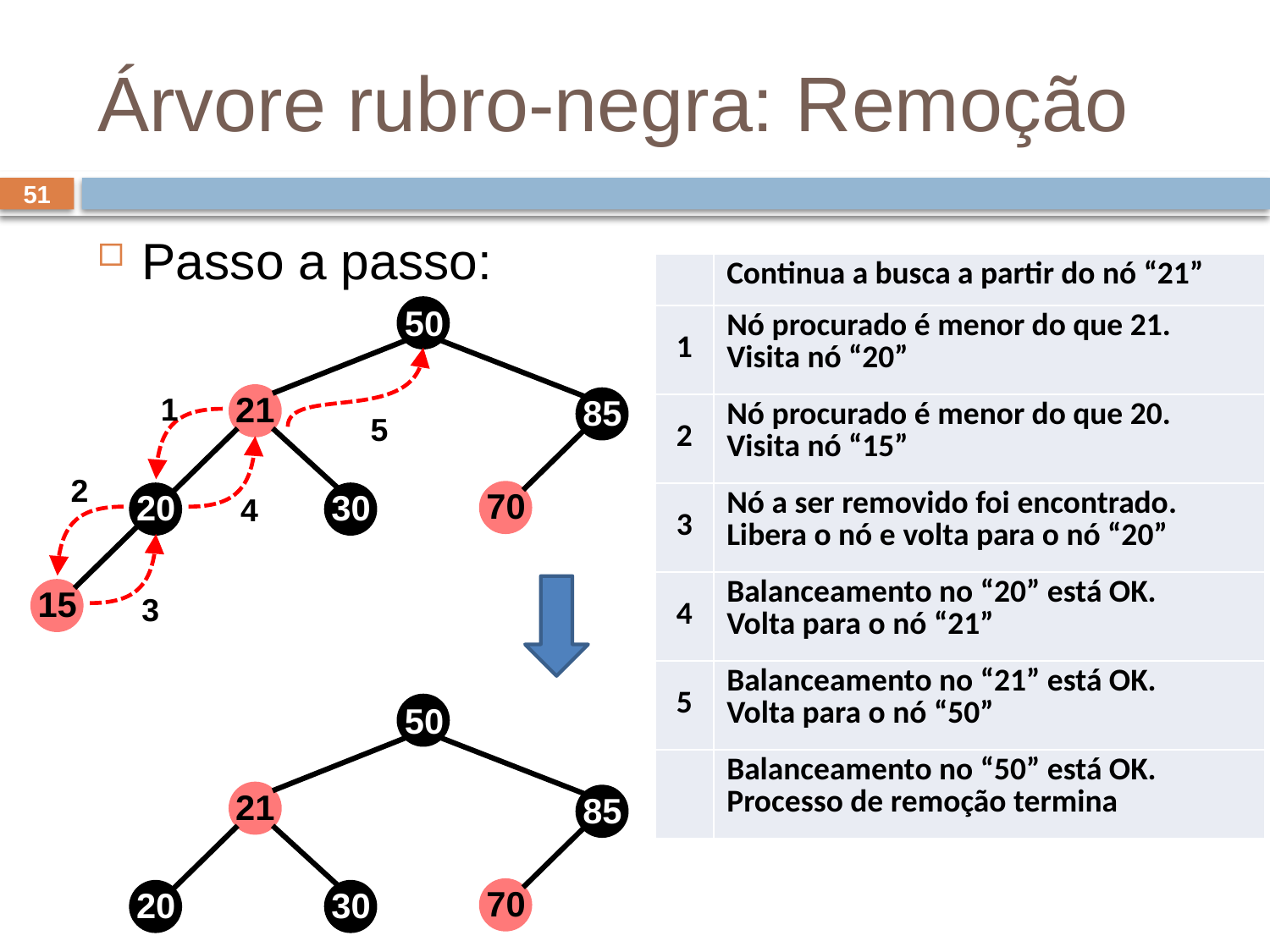

# Árvore rubro-negra: Remoção
51
Passo a passo:

|  | Continua a busca a partir do nó “21” |
| --- | --- |
| 1 | Nó procurado é menor do que 21. Visita nó “20” |
| 2 | Nó procurado é menor do que 20. Visita nó “15” |
| 3 | Nó a ser removido foi encontrado. Libera o nó e volta para o nó “20” |
| 4 | Balanceamento no “20” está OK. Volta para o nó “21” |
| 5 | Balanceamento no “21” está OK. Volta para o nó “50” |
|  | Balanceamento no “50” está OK. Processo de remoção termina |
50

21
1
85

5
2
70
20
30

4

15

3

50

21
85

70
20
30